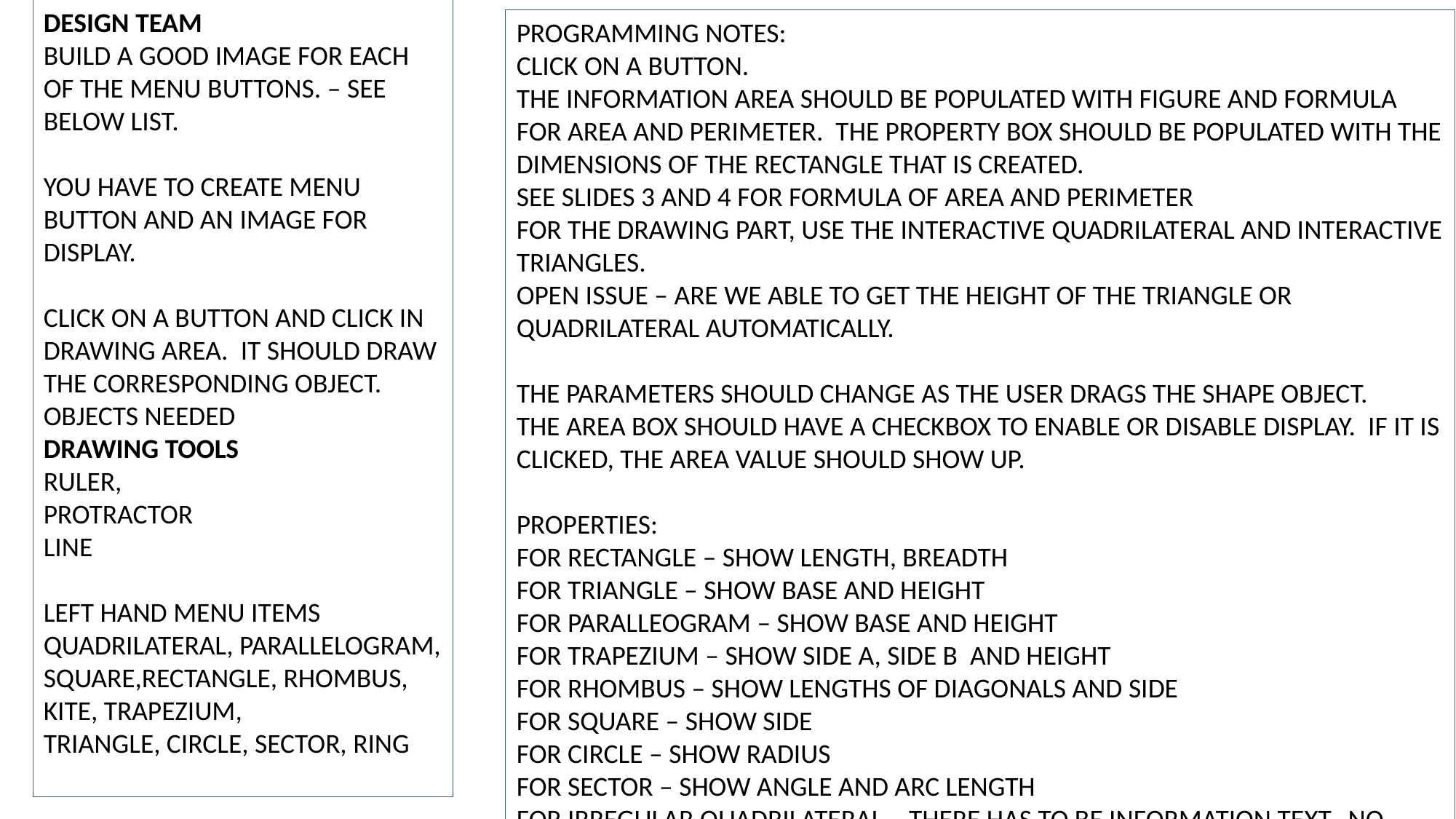

DESIGN TEAM
BUILD A GOOD IMAGE FOR EACH OF THE MENU BUTTONS. – SEE BELOW LIST.

YOU HAVE TO CREATE MENU BUTTON AND AN IMAGE FOR DISPLAY.

CLICK ON A BUTTON AND CLICK IN DRAWING AREA.  IT SHOULD DRAW THE CORRESPONDING OBJECT.
OBJECTS NEEDED
DRAWING TOOLS
RULER,
PROTRACTOR
LINE

LEFT HAND MENU ITEMS
QUADRILATERAL, PARALLELOGRAM, SQUARE,RECTANGLE, RHOMBUS, KITE, TRAPEZIUM,
TRIANGLE, CIRCLE, SECTOR, RING

PROGRAMMING NOTES:
CLICK ON A BUTTON.
THE INFORMATION AREA SHOULD BE POPULATED WITH FIGURE AND FORMULA FOR AREA AND PERIMETER.  THE PROPERTY BOX SHOULD BE POPULATED WITH THE DIMENSIONS OF THE RECTANGLE THAT IS CREATED.
SEE SLIDES 3 AND 4 FOR FORMULA OF AREA AND PERIMETER
FOR THE DRAWING PART, USE THE INTERACTIVE QUADRILATERAL AND INTERACTIVE TRIANGLES.
OPEN ISSUE – ARE WE ABLE TO GET THE HEIGHT OF THE TRIANGLE OR QUADRILATERAL AUTOMATICALLY.

THE PARAMETERS SHOULD CHANGE AS THE USER DRAGS THE SHAPE OBJECT.
THE AREA BOX SHOULD HAVE A CHECKBOX TO ENABLE OR DISABLE DISPLAY.  IF IT IS CLICKED, THE AREA VALUE SHOULD SHOW UP.

PROPERTIES:
FOR RECTANGLE – SHOW LENGTH, BREADTH
FOR TRIANGLE – SHOW BASE AND HEIGHT
FOR PARALLEOGRAM – SHOW BASE AND HEIGHT
FOR TRAPEZIUM – SHOW SIDE A, SIDE B  AND HEIGHT
FOR RHOMBUS – SHOW LENGTHS OF DIAGONALS AND SIDE
FOR SQUARE – SHOW SIDE
FOR CIRCLE – SHOW RADIUS
FOR SECTOR – SHOW ANGLE AND ARC LENGTH
FOR IRREGULAR QUADRILATERAL – THERE HAS TO BE INFORMATION TEXT.  NO PROPERTIES WILL BE SHOWN